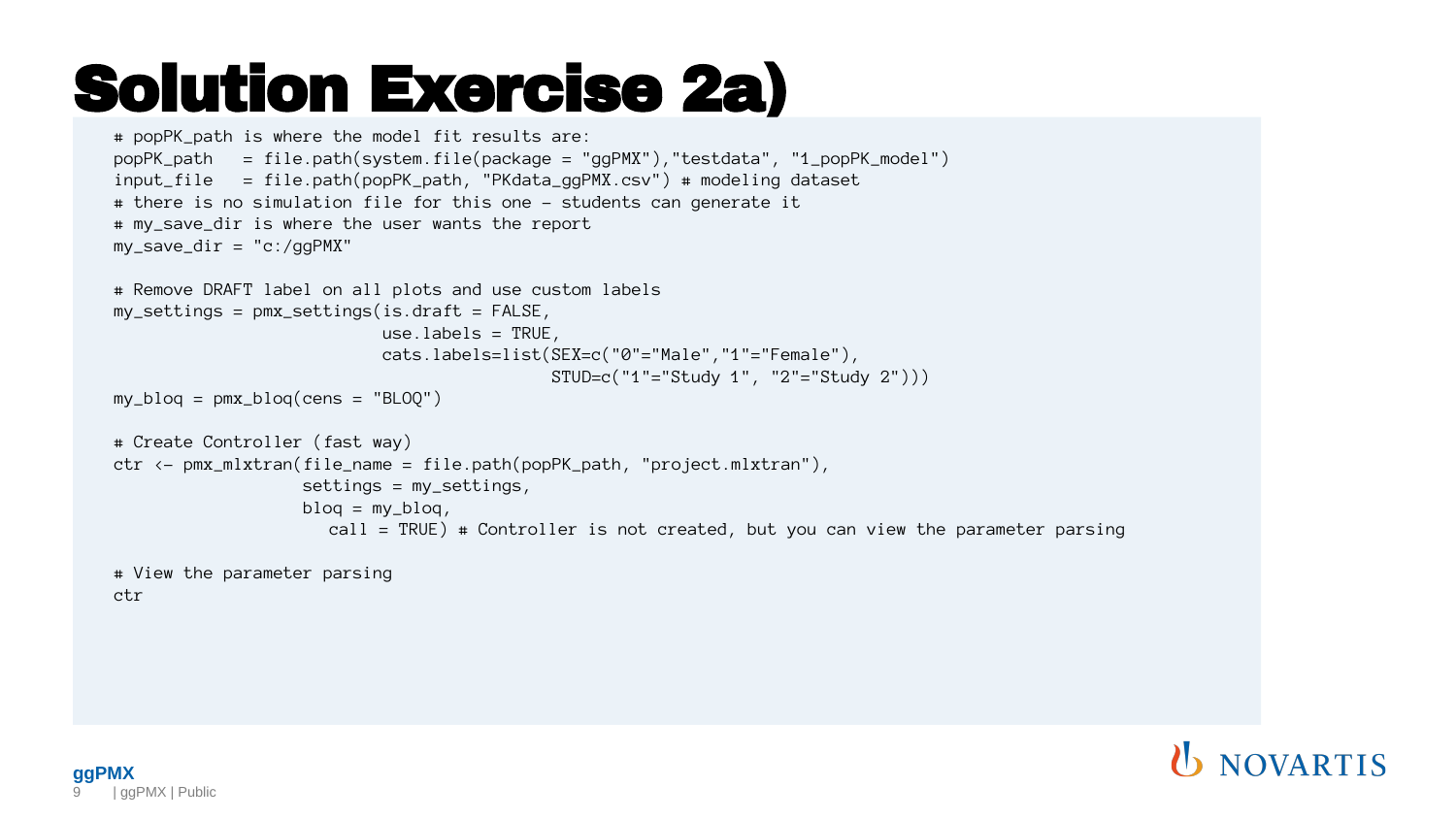

# Solution Exercise 2a)
# popPK_path is where the model fit results are:
popPK_path   = file.path(system.file(package = "ggPMX"),"testdata", "1_popPK_model")
input_file   = file.path(popPK_path, "PKdata_ggPMX.csv") # modeling dataset
# there is no simulation file for this one - students can generate it
# my_save_dir is where the user wants the report
my_save_dir = "c:/ggPMX"

# Remove DRAFT label on all plots and use custom labels
my_settings = pmx_settings(is.draft = FALSE,
                           use.labels = TRUE,
                           cats.labels=list(SEX=c("0"="Male","1"="Female"),
                                            STUD=c("1"="Study 1", "2"="Study 2")))
my_bloq = pmx_bloq(cens = "BLOQ")

# Create Controller (fast way)
ctr <- pmx_mlxtran(file_name = file.path(popPK_path, "project.mlxtran"),
                   settings = my_settings,
                   bloq = my_bloq,
	       call = TRUE) # Controller is not created, but you can view the parameter parsing

# View the parameter parsing
ctr

9
 | ggPMX | Public